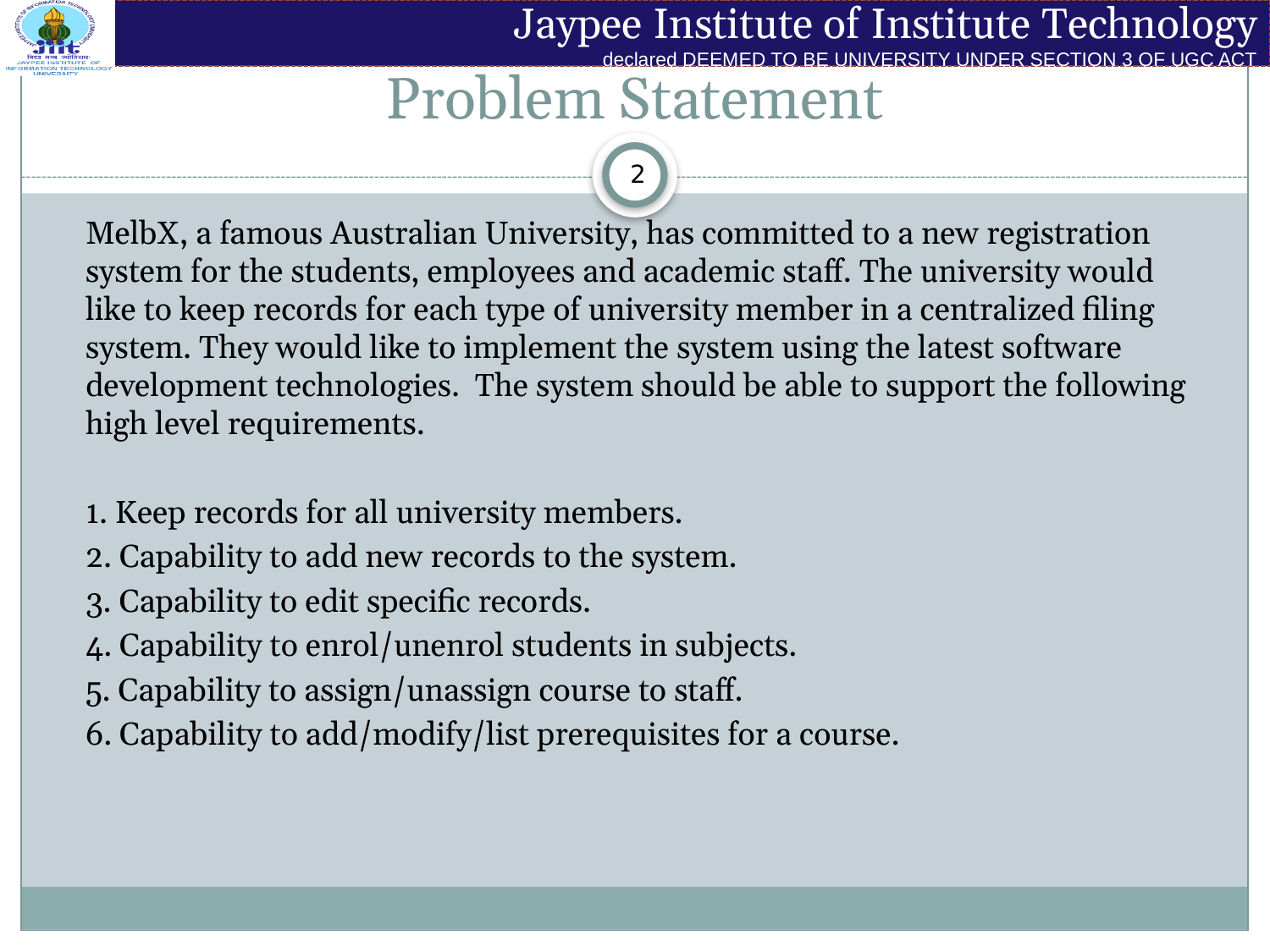

# Problem Statement
	MelbX, a famous Australian University, has committed to a new registration  system for the students, employees and academic staff. The university would like to keep records for each type of university member in a centralized filing system. They would like to implement the system using the latest software development technologies.  The system should be able to support the following high level requirements.

	1. Keep records for all university members.
	2. Capability to add new records to the system.
     3. Capability to edit specific records.
     4. Capability to enrol/unenrol students in subjects.
     5. Capability to assign/unassign course to staff.
     6. Capability to add/modify/list prerequisites for a course.

2